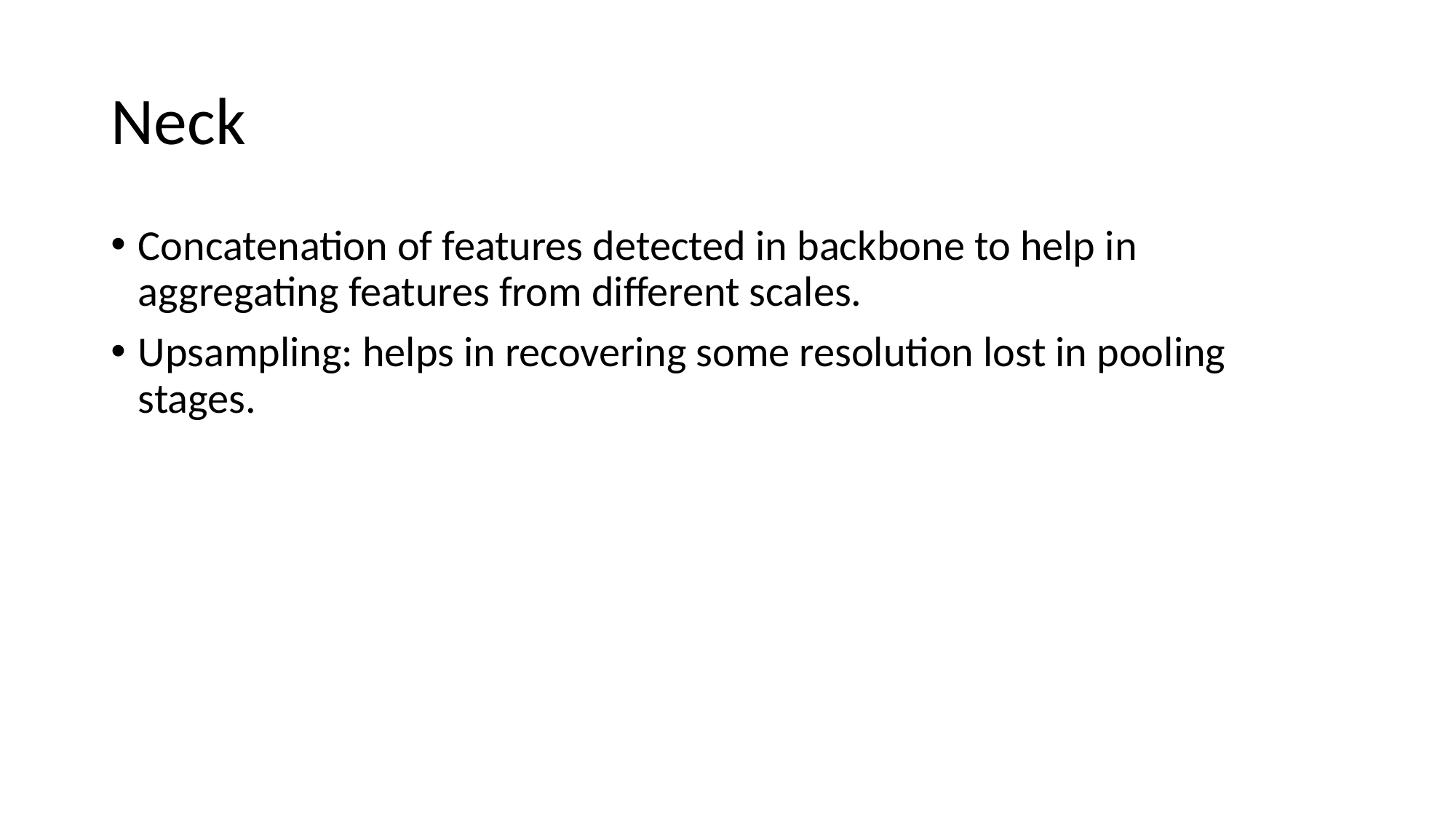

# Neck
Concatenation of features detected in backbone to help in aggregating features from different scales.
Upsampling: helps in recovering some resolution lost in pooling stages.